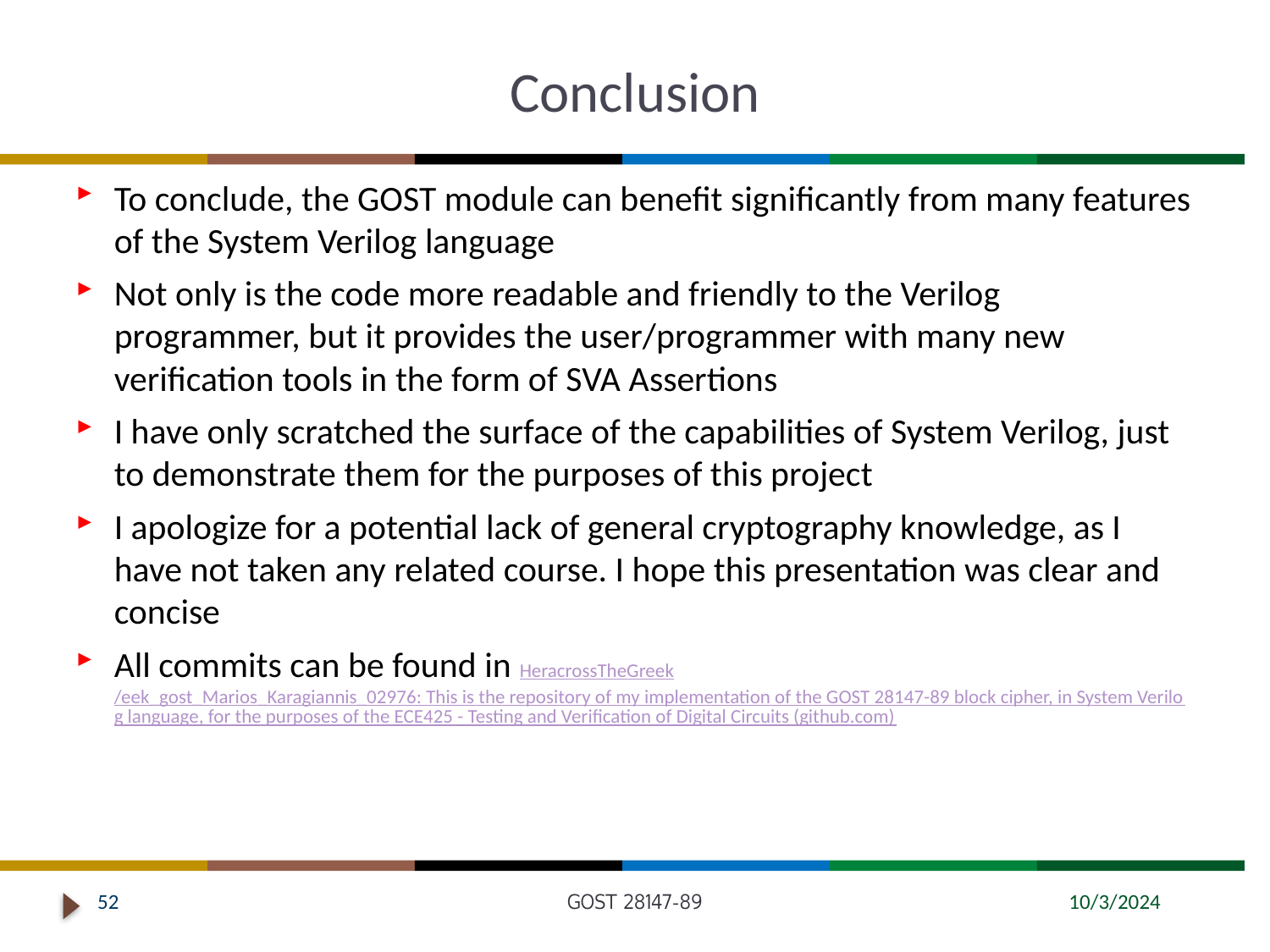

# Conclusion
To conclude, the GOST module can benefit significantly from many features of the System Verilog language
Not only is the code more readable and friendly to the Verilog programmer, but it provides the user/programmer with many new verification tools in the form of SVA Assertions
I have only scratched the surface of the capabilities of System Verilog, just to demonstrate them for the purposes of this project
I apologize for a potential lack of general cryptography knowledge, as I have not taken any related course. I hope this presentation was clear and concise
All commits can be found in HeracrossTheGreek/eek_gost_Marios_Karagiannis_02976: This is the repository of my implementation of the GOST 28147-89 block cipher, in System Verilog language, for the purposes of the ECE425 - Testing and Verification of Digital Circuits (github.com)
52
GOST 28147-89
10/3/2024